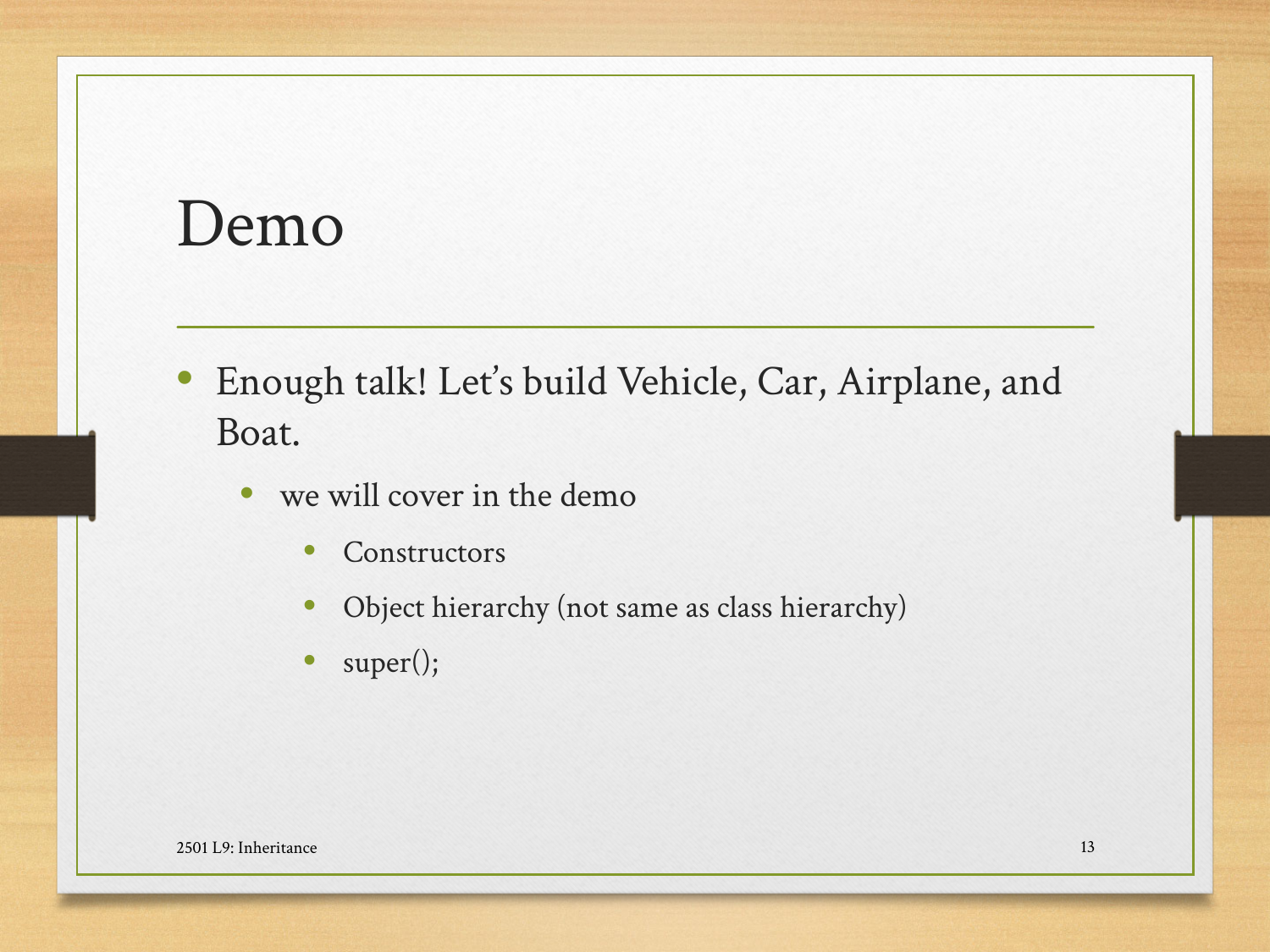

# Demo
Enough talk! Let’s build Vehicle, Car, Airplane, and Boat.
we will cover in the demo
Constructors
Object hierarchy (not same as class hierarchy)
super();

2501 L9: Inheritance
13